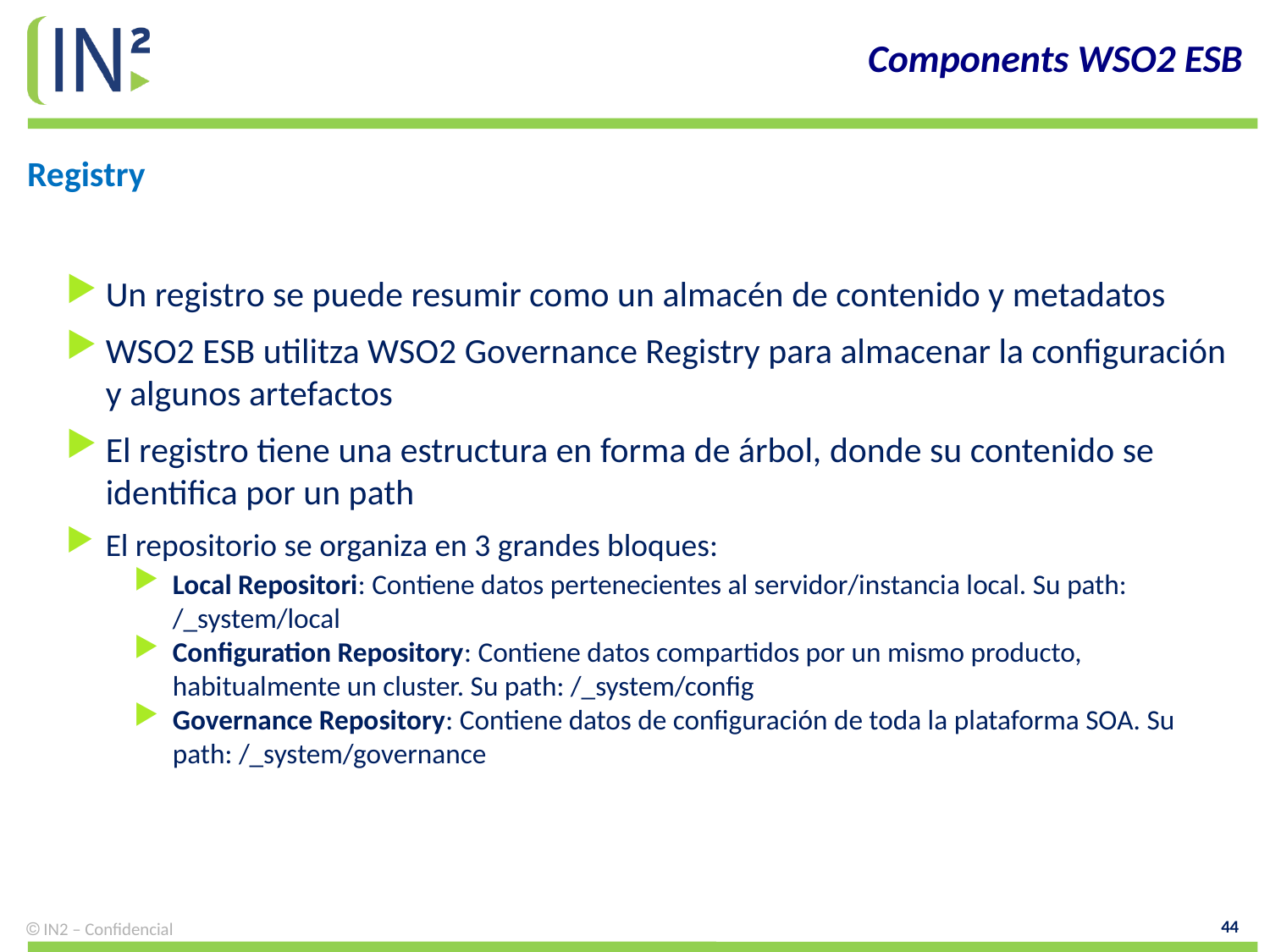

# Components WSO2 ESB
Registry

Un registro se puede resumir como un almacén de contenido y metadatos
WSO2 ESB utilitza WSO2 Governance Registry para almacenar la configuración y algunos artefactos
El registro tiene una estructura en forma de árbol, donde su contenido se identifica por un path
El repositorio se organiza en 3 grandes bloques:
Local Repositori: Contiene datos pertenecientes al servidor/instancia local. Su path: /_system/local
Configuration Repository: Contiene datos compartidos por un mismo producto, habitualmente un cluster. Su path: /_system/config
Governance Repository: Contiene datos de configuración de toda la plataforma SOA. Su path: /_system/governance